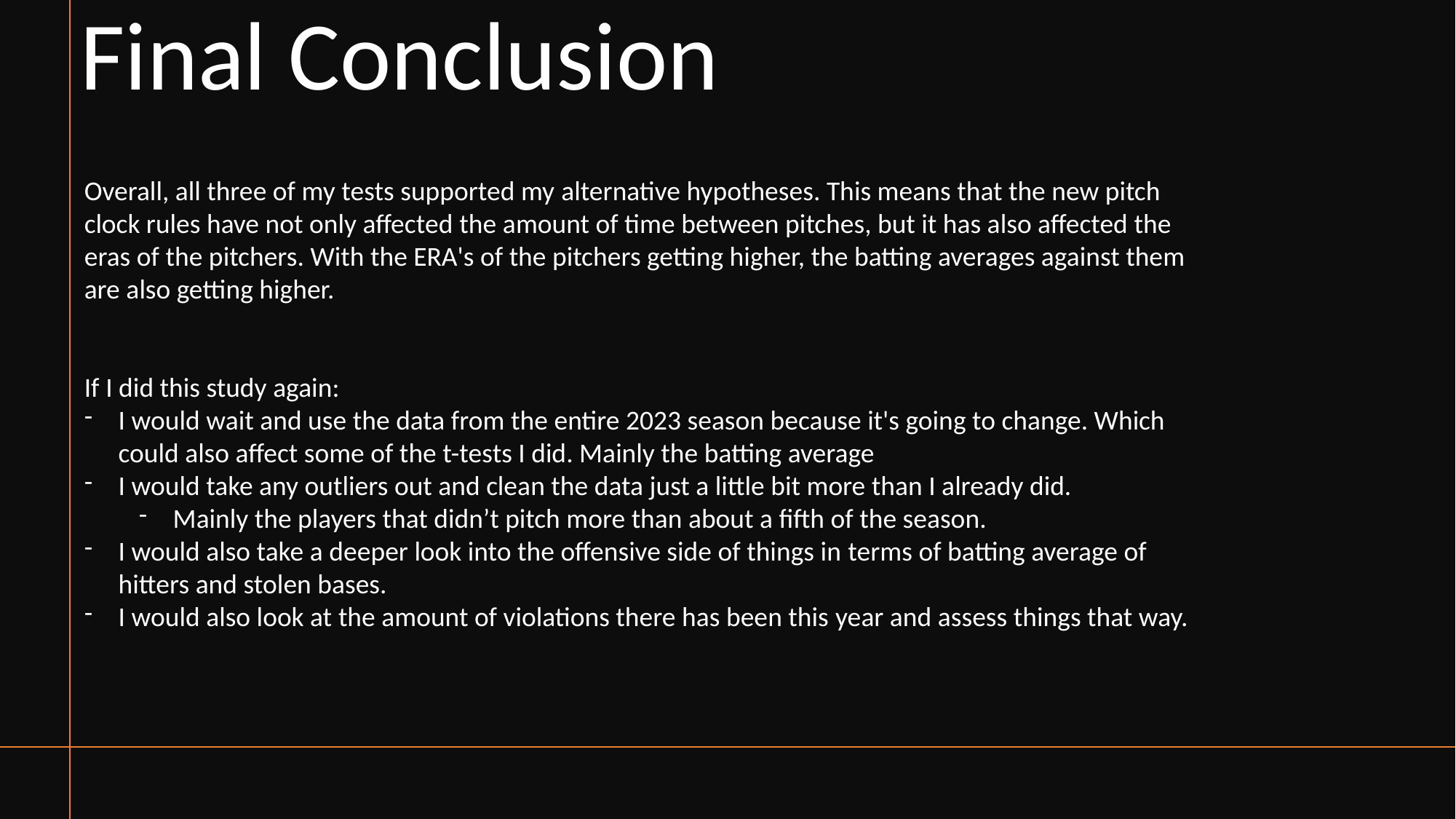

# Final Conclusion
Overall, all three of my tests supported my alternative hypotheses. This means that the new pitch clock rules have not only affected the amount of time between pitches, but it has also affected the eras of the pitchers. With the ERA's of the pitchers getting higher, the batting averages against them are also getting higher.

If I did this study again:
I would wait and use the data from the entire 2023 season because it's going to change. Which could also affect some of the t-tests I did. Mainly the batting average
I would take any outliers out and clean the data just a little bit more than I already did.
Mainly the players that didn’t pitch more than about a fifth of the season.
I would also take a deeper look into the offensive side of things in terms of batting average of hitters and stolen bases.
I would also look at the amount of violations there has been this year and assess things that way.